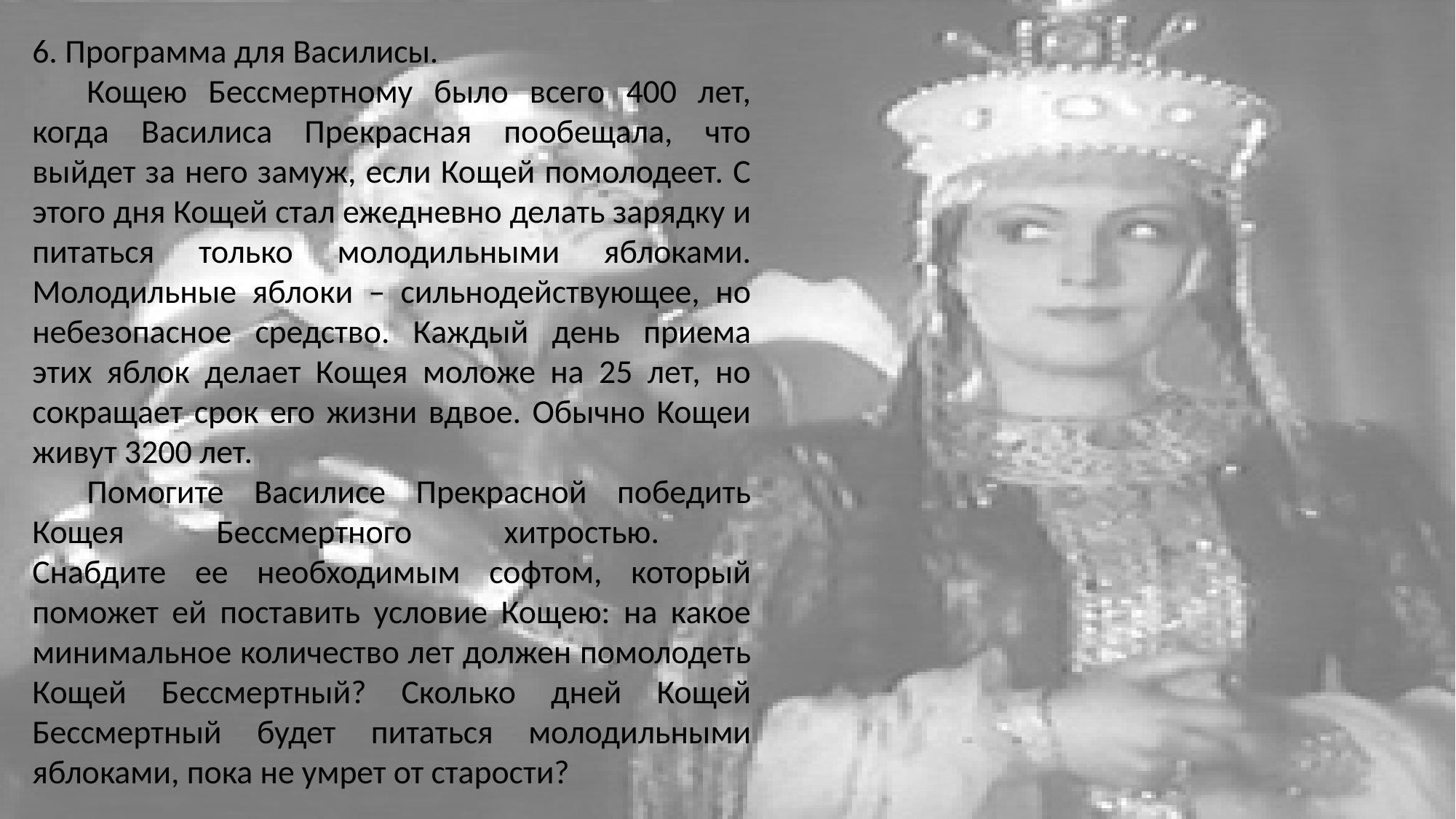

6. Программа для Василисы.
Кощею Бессмертному было всего 400 лет, когда Василиса Прекрасная пообещала, что выйдет за него замуж, если Кощей помолодеет. С этого дня Кощей стал ежедневно делать зарядку и питаться только молодильными яблоками. Молодильные яблоки – сильнодействующее, но небезопасное средство. Каждый день приема этих яблок делает Кощея моложе на 25 лет, но сокращает срок его жизни вдвое. Обычно Кощеи живут 3200 лет.
Помогите Василисе Прекрасной победить Кощея Бессмертного хитростью.
Снабдите ее необходимым софтом, который поможет ей поставить условие Кощею: на какое минимальное количество лет должен помолодеть Кощей Бессмертный? Сколько дней Кощей Бессмертный будет питаться молодильными яблоками, пока не умрет от старости?